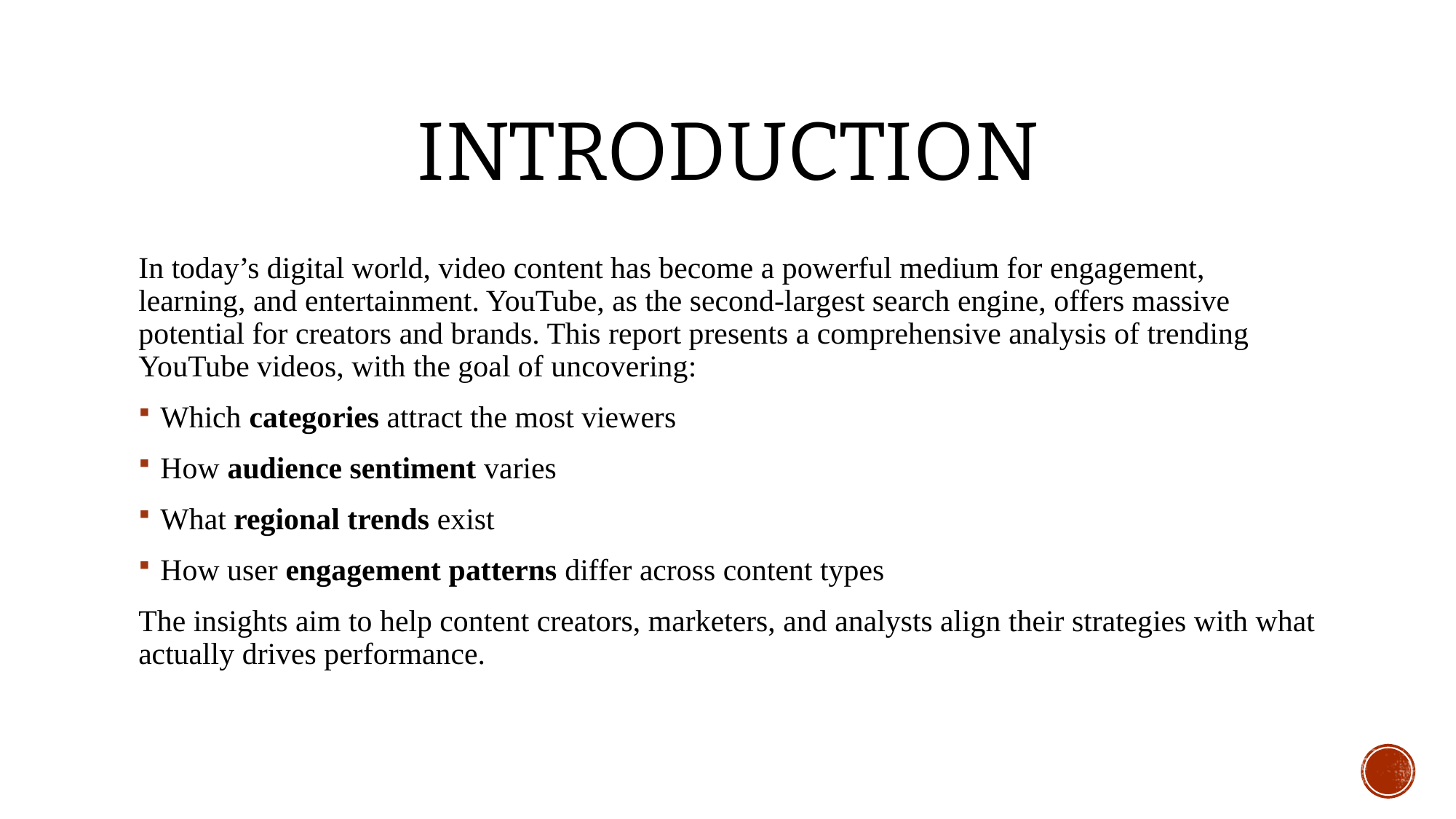

# Introduction
In today’s digital world, video content has become a powerful medium for engagement, learning, and entertainment. YouTube, as the second-largest search engine, offers massive potential for creators and brands. This report presents a comprehensive analysis of trending YouTube videos, with the goal of uncovering:
Which categories attract the most viewers
How audience sentiment varies
What regional trends exist
How user engagement patterns differ across content types
The insights aim to help content creators, marketers, and analysts align their strategies with what actually drives performance.